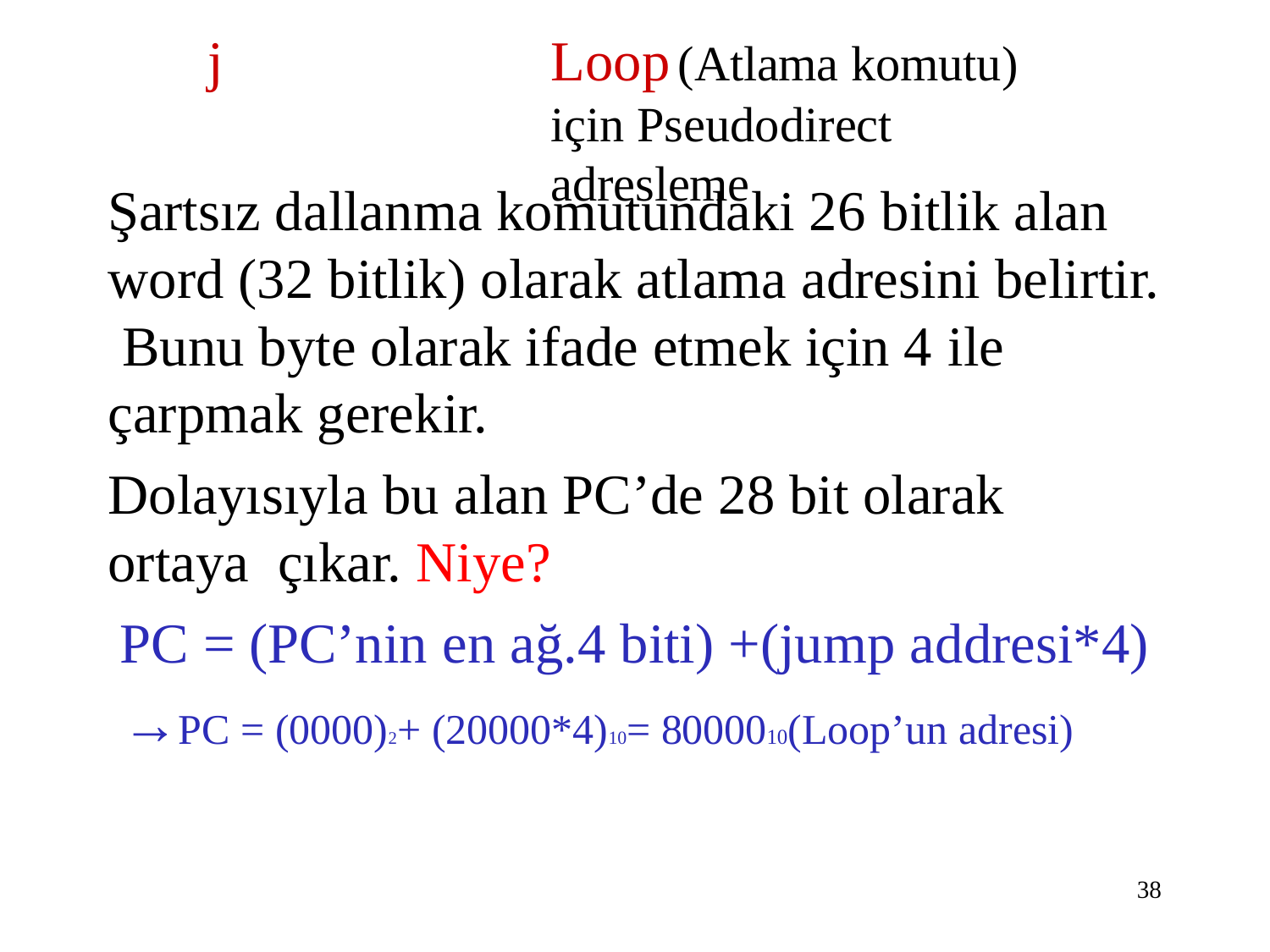

# j	Loop	(Atlama komutu) için Pseudodirect  adresleme
Şartsız dallanma komutundaki 26 bitlik alan  word (32 bitlik) olarak atlama adresini belirtir.  Bunu byte olarak ifade etmek için 4 ile  çarpmak gerekir.
Dolayısıyla bu alan PC’de 28 bit olarak ortaya  çıkar. Niye?
PC = (PC’nin en ağ.4 biti) +(jump addresi*4)
→PC = (0000)2+ (20000*4)10= 8000010(Loop’un adresi)
38